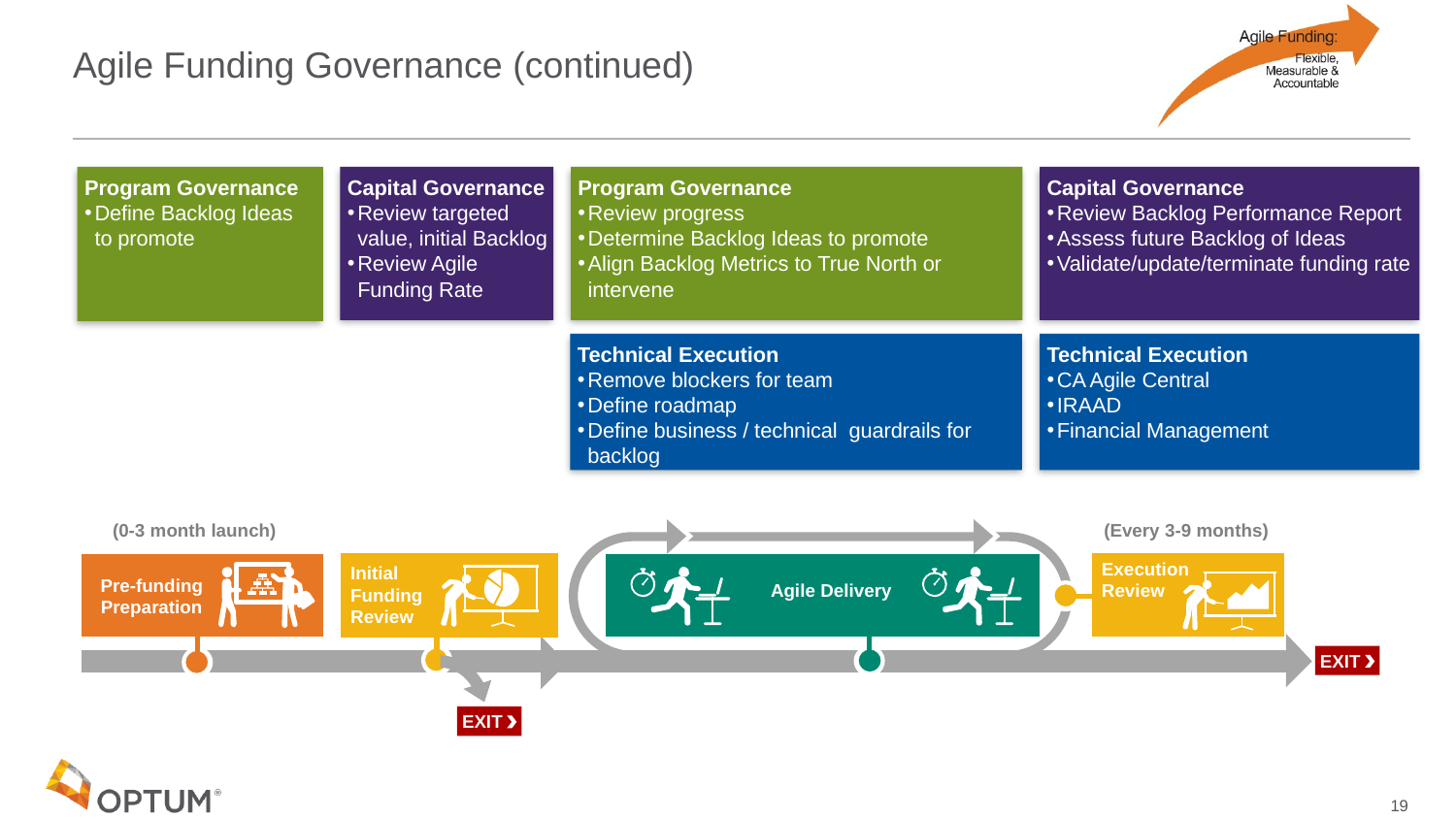

# Agile Funding Governance (continued)
Program Governance
Review progress
Determine Backlog Ideas to promote
Align Backlog Metrics to True North or intervene
Capital Governance
Review Backlog Performance Report
Assess future Backlog of Ideas
Validate/update/terminate funding rate
Capital Governance
Review targeted value, initial Backlog
Review Agile Funding Rate
Program Governance
Define Backlog Ideas to promote
Technical Execution
Remove blockers for team
Define roadmap
Define business / technical  guardrails for backlog

Technical Execution
CA Agile Central
IRAAD
Financial Management
(0-3 month launch)
(Every 3-9 months)

Execution
Review

Initial Funding Review

Pre-funding
Preparation
Agile Delivery

 EXIT

 EXIT

19